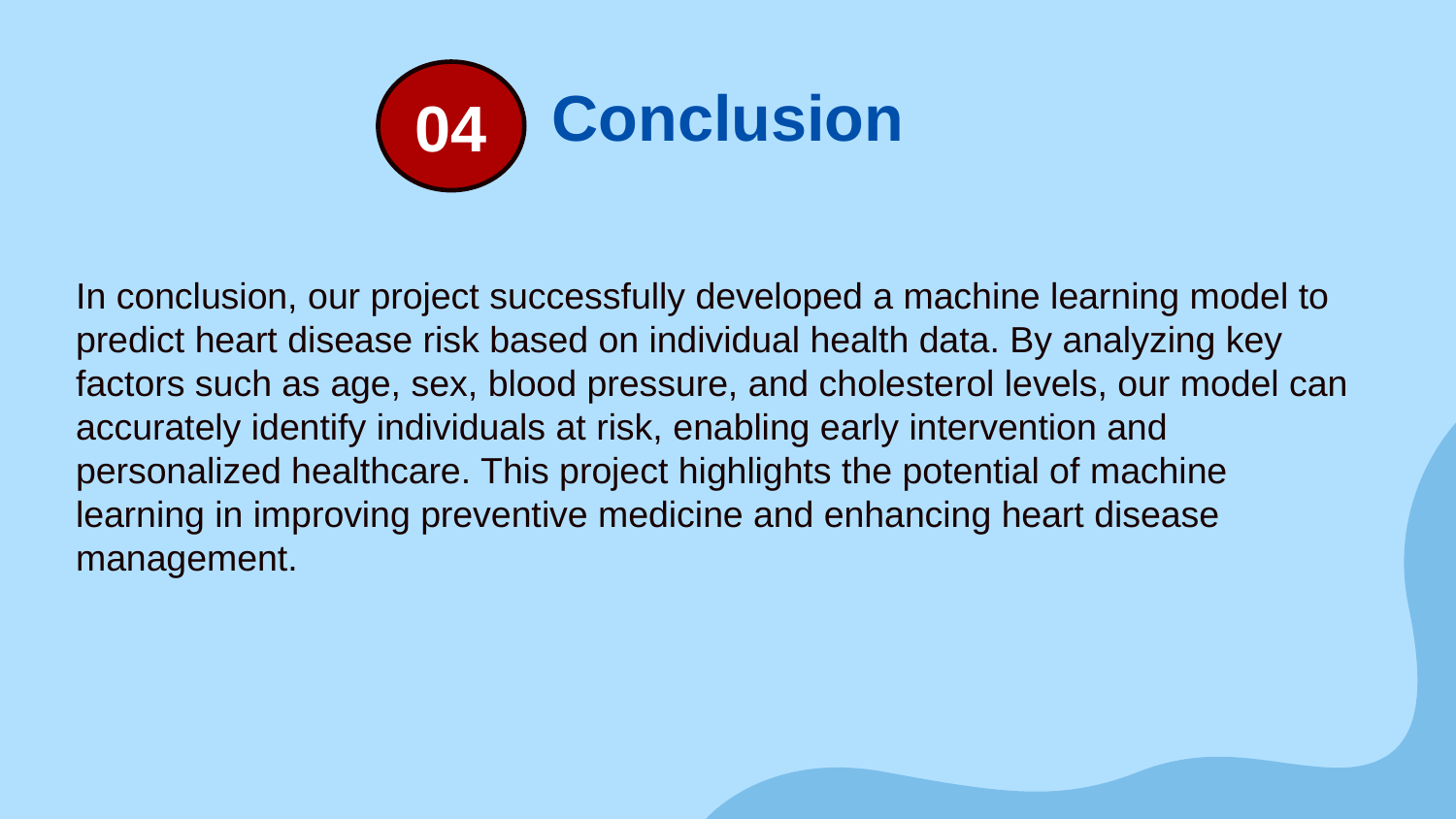

# Conclusion
04
In conclusion, our project successfully developed a machine learning model to predict heart disease risk based on individual health data. By analyzing key factors such as age, sex, blood pressure, and cholesterol levels, our model can accurately identify individuals at risk, enabling early intervention and personalized healthcare. This project highlights the potential of machine learning in improving preventive medicine and enhancing heart disease management.